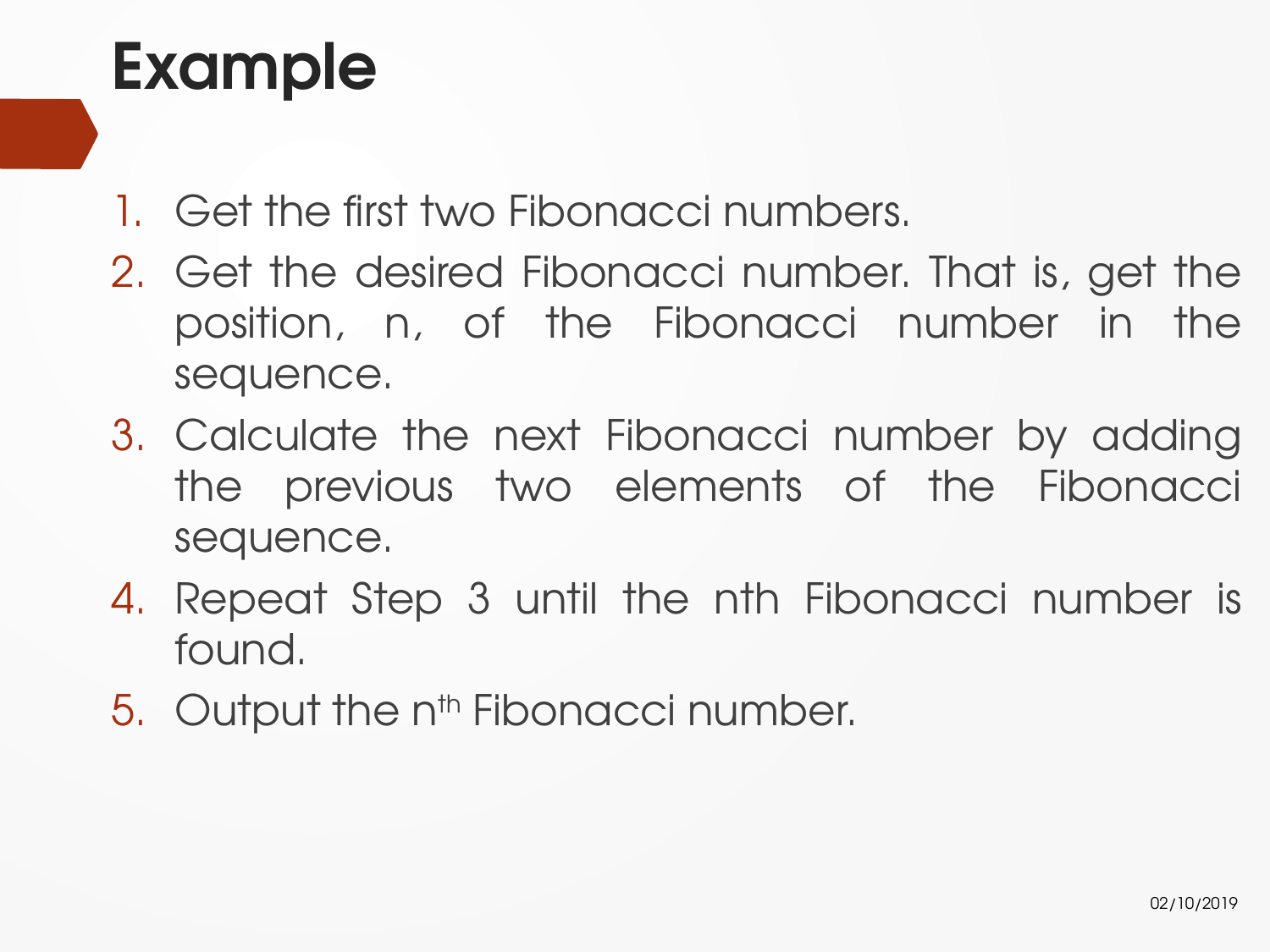

# Example
Get the first two Fibonacci numbers.
Get the desired Fibonacci number. That is, get the position, n, of the Fibonacci number in the sequence.
Calculate the next Fibonacci number by adding the previous two elements of the Fibonacci sequence.
Repeat Step 3 until the nth Fibonacci number is found.
Output the nth Fibonacci number.
02/10/2019